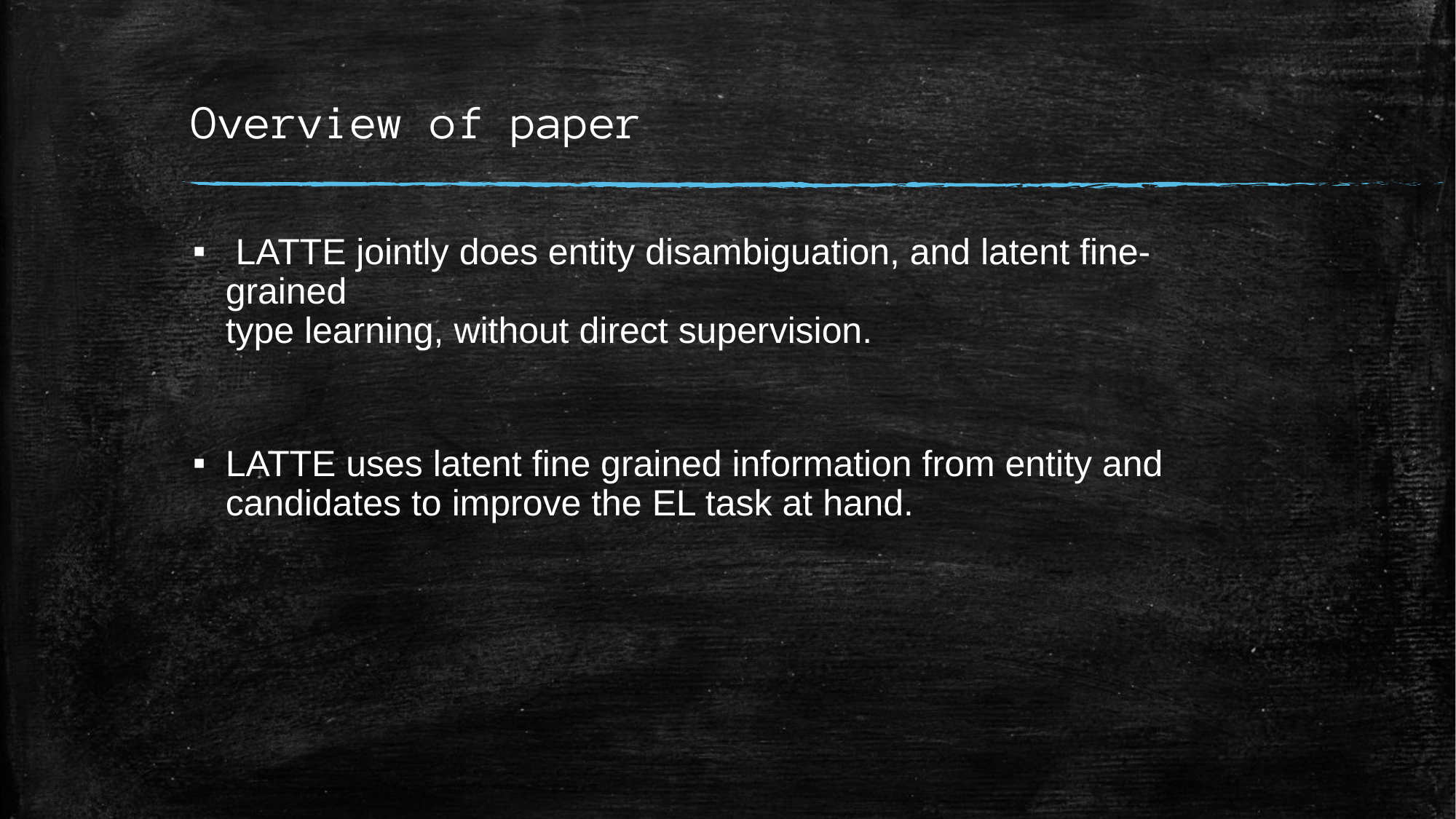

# Overview of paper
 LATTE jointly does entity disambiguation, and latent fine-grained
type learning, without direct supervision.

LATTE uses latent fine grained information from entity and candidates to improve the EL task at hand.